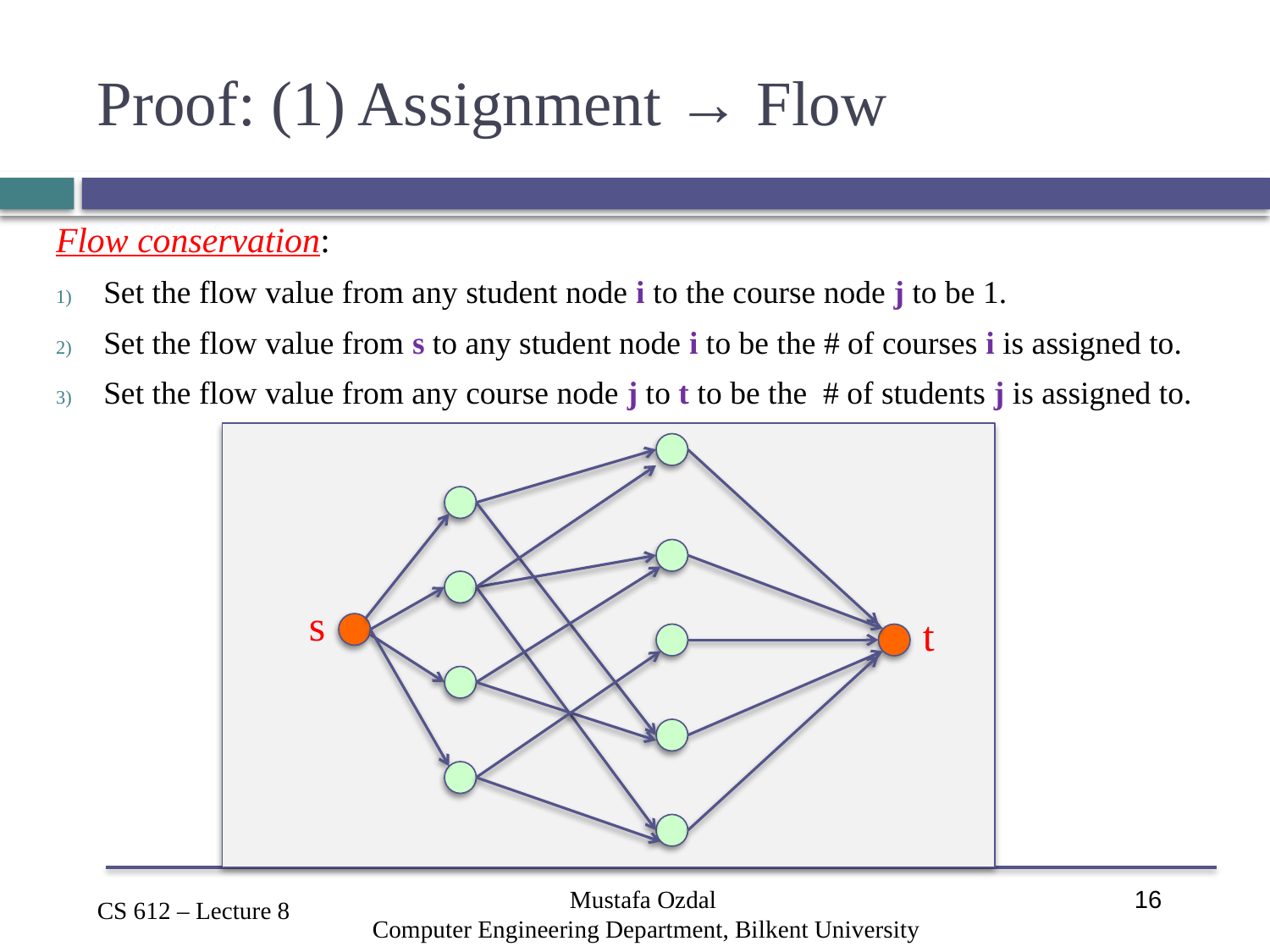

# Proof: (1) Assignment → Flow
Flow conservation:
Set the flow value from any student node i to the course node j to be 1.
Set the flow value from s to any student node i to be the # of courses i is assigned to.
Set the flow value from any course node j to t to be the  # of students j is assigned to.

s
t

Mustafa Ozdal
Computer Engineering Department, Bilkent University